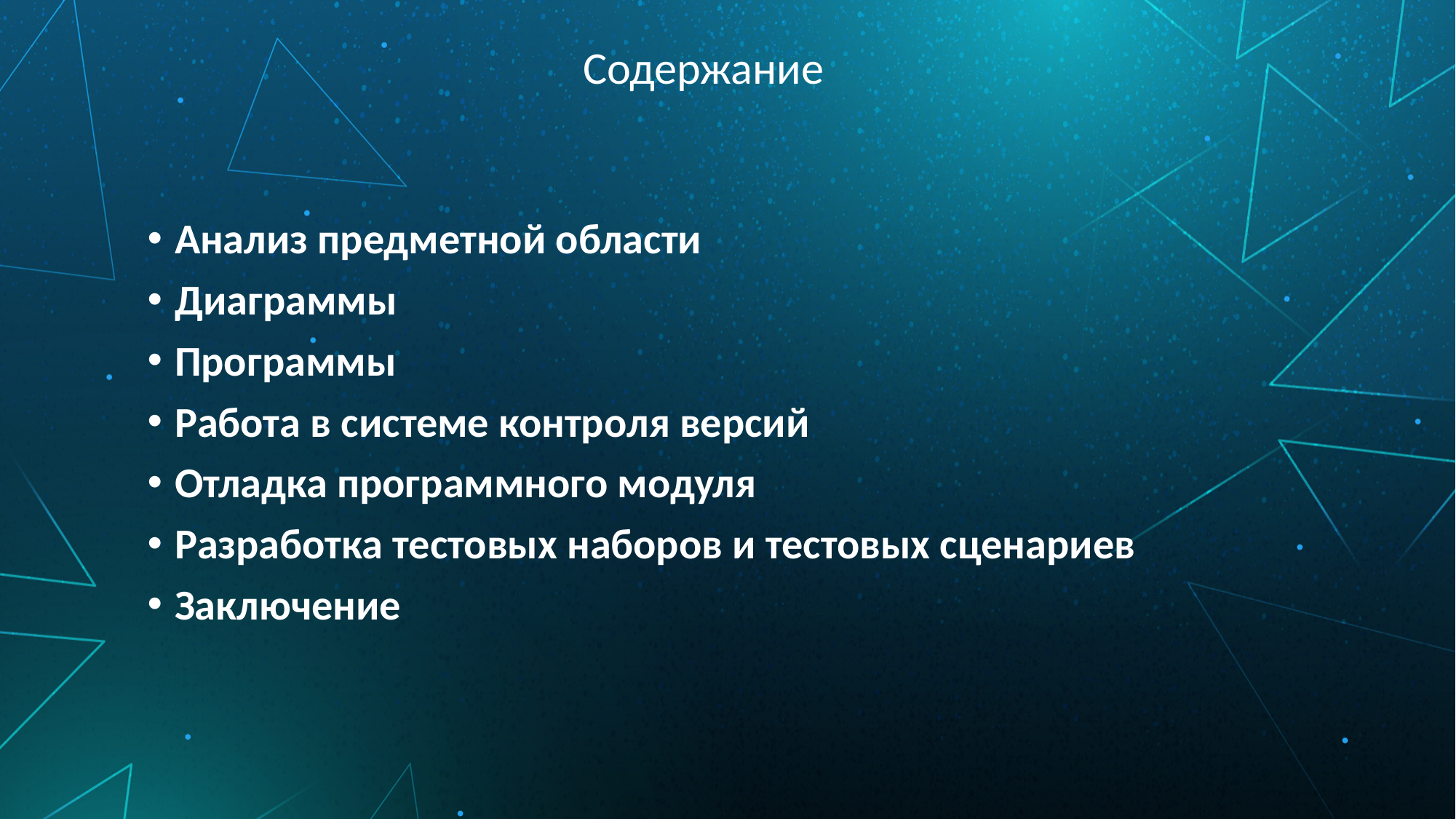

# Содержание
Анализ предметной области
Диаграммы
Программы
Работа в системе контроля версий
Отладка программного модуля
Разработка тестовых наборов и тестовых сценариев
Заключение